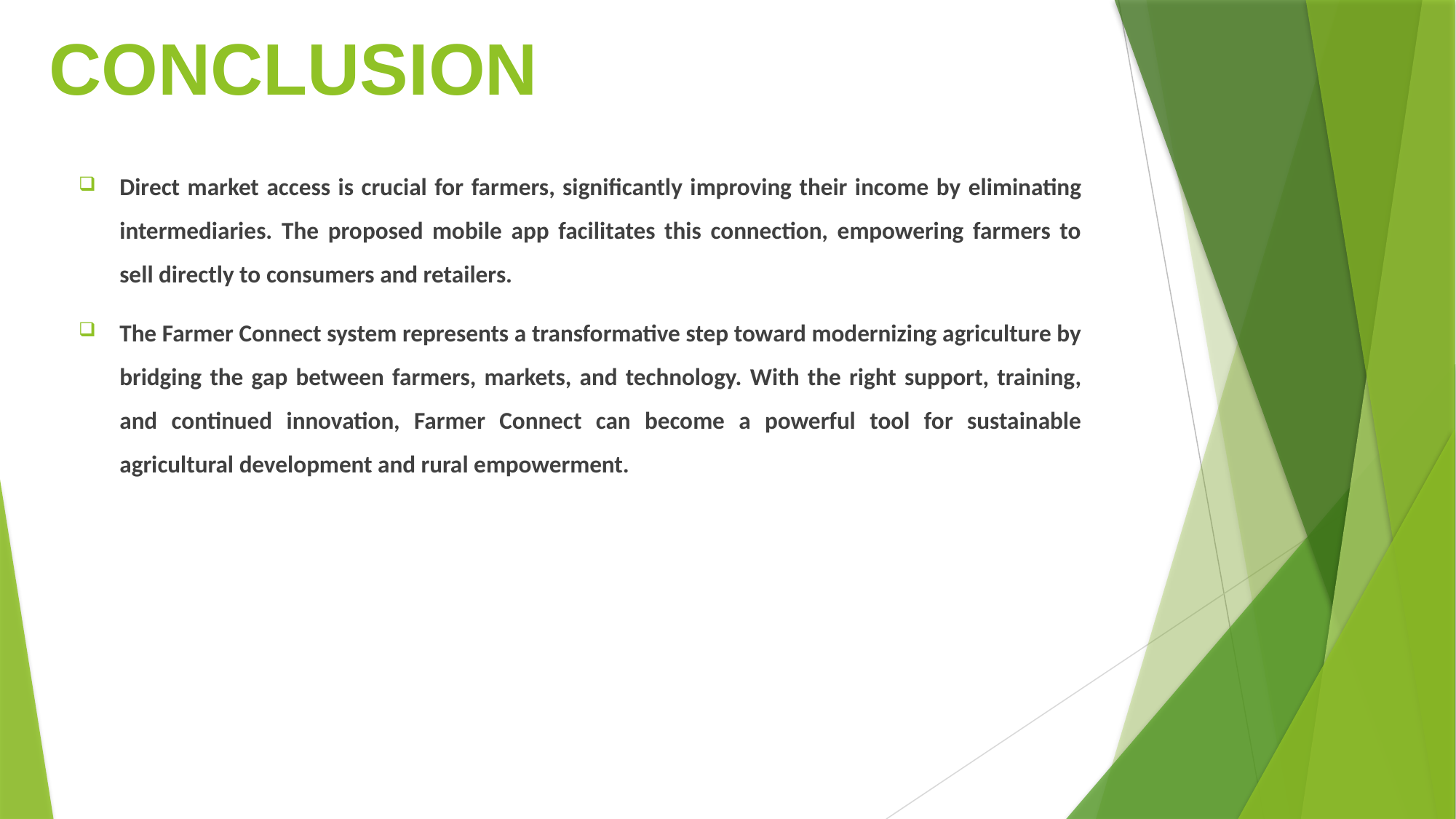

# CONCLUSION

Direct market access is crucial for farmers, significantly improving their income by eliminating intermediaries. The proposed mobile app facilitates this connection, empowering farmers to sell directly to consumers and retailers.
The Farmer Connect system represents a transformative step toward modernizing agriculture by bridging the gap between farmers, markets, and technology. With the right support, training, and continued innovation, Farmer Connect can become a powerful tool for sustainable agricultural development and rural empowerment.